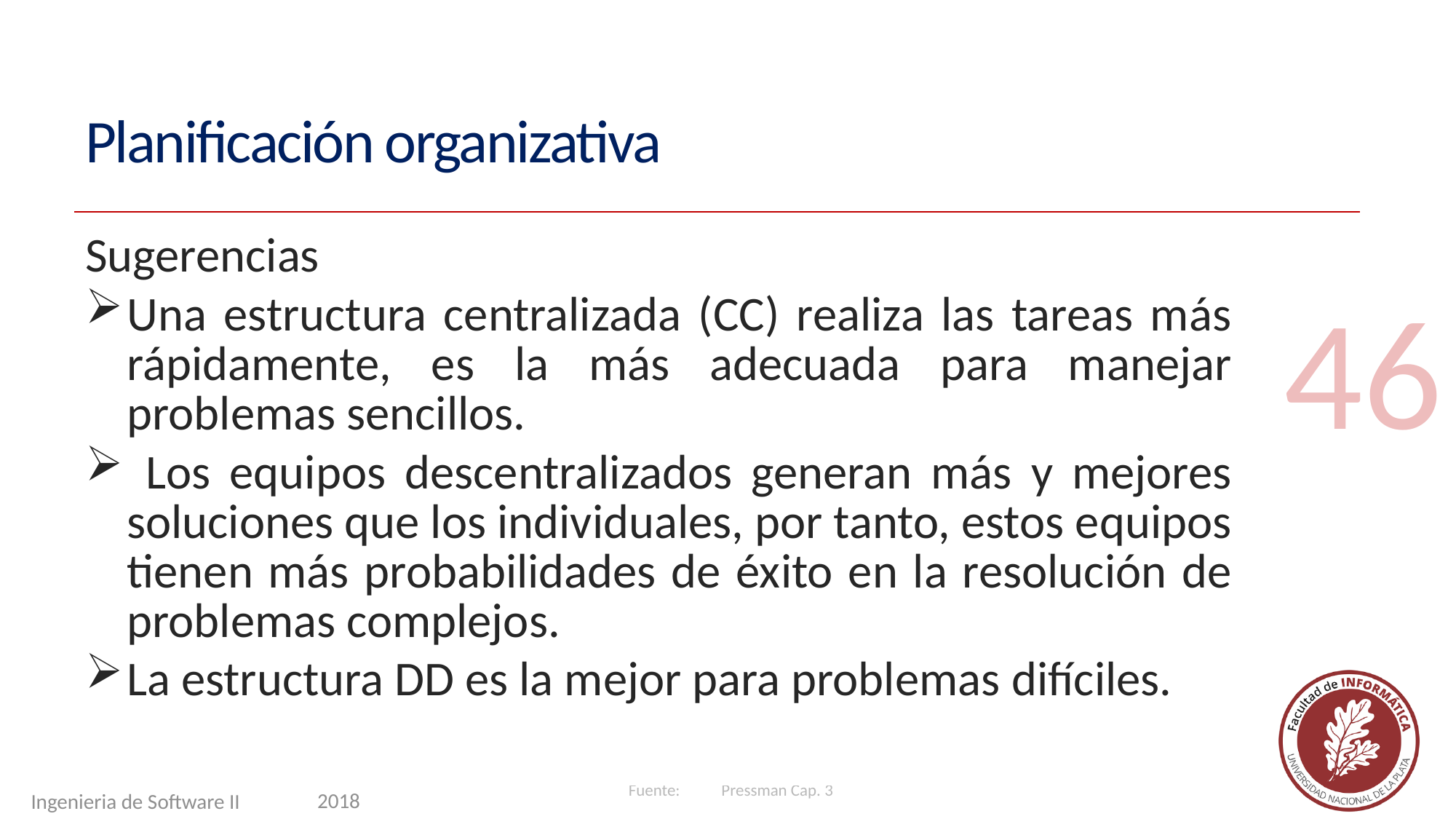

# Planificación organizativa
46
Sugerencias
Una estructura centralizada (CC) realiza las tareas más rápidamente, es la más adecuada para manejar problemas sencillos.
 Los equipos descentralizados generan más y mejores soluciones que los individuales, por tanto, estos equipos tienen más probabilidades de éxito en la resolución de problemas complejos.
La estructura DD es la mejor para problemas difíciles.
46
Pressman Cap. 3

2018
Ingenieria de Software II